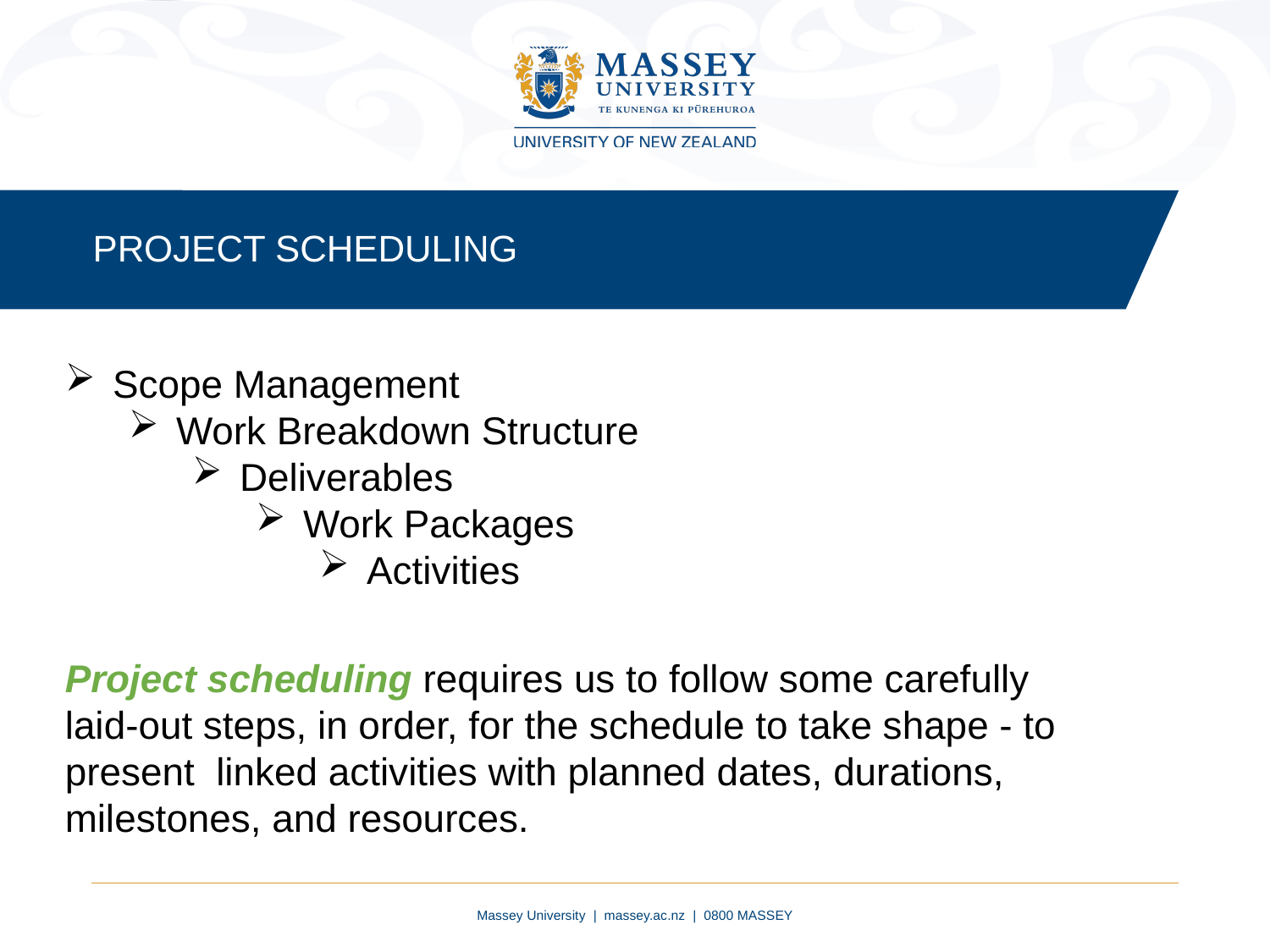

PROJECT SCHEDULING
Scope Management
Work Breakdown Structure
Deliverables
Work Packages
Activities

Project scheduling requires us to follow some carefully laid-out steps, in order, for the schedule to take shape - to present  linked activities with planned dates, durations, milestones, and resources.